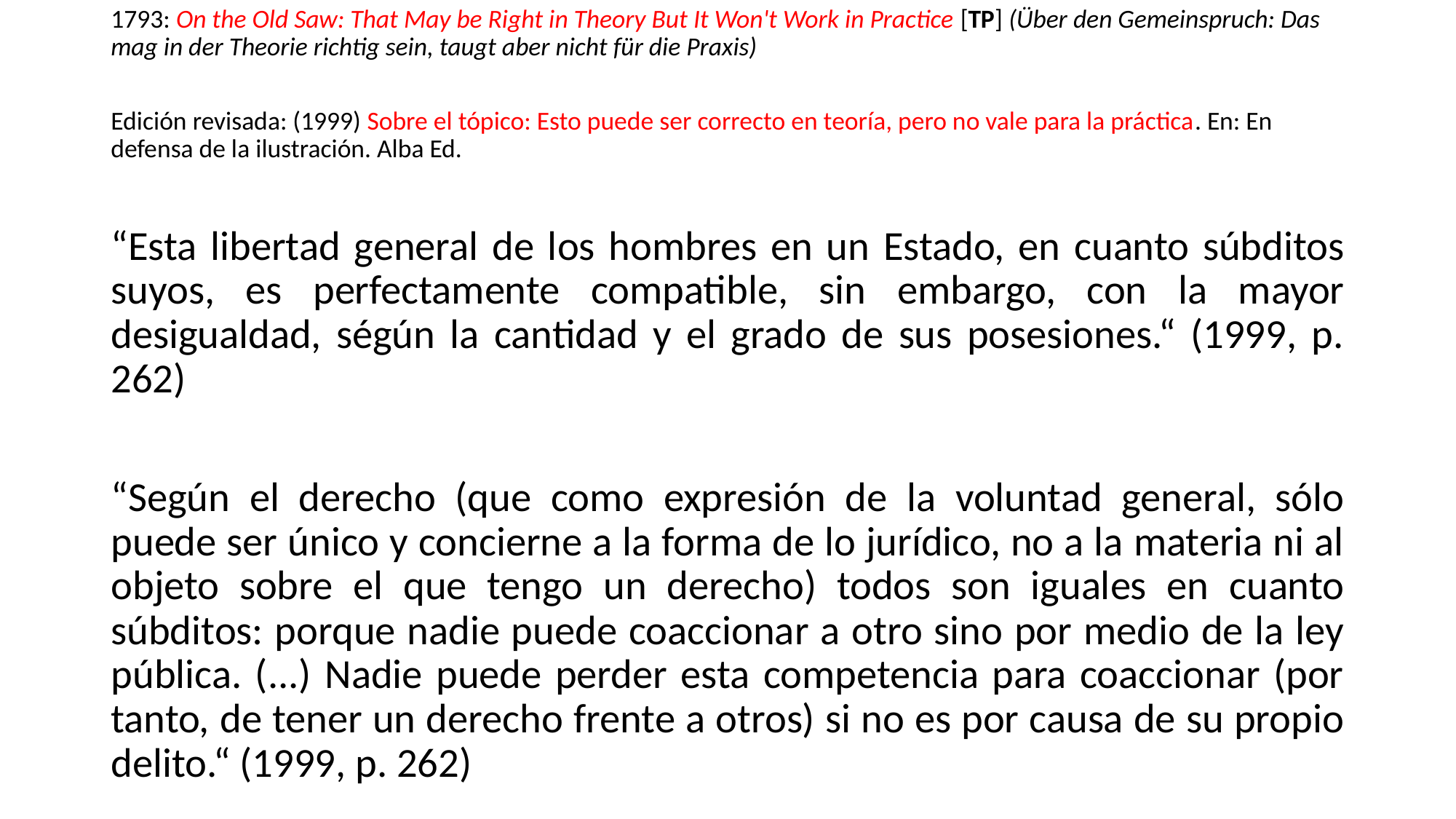

1793: On the Old Saw: That May be Right in Theory But It Won't Work in Practice [TP] (Über den Gemeinspruch: Das mag in der Theorie richtig sein, taugt aber nicht für die Praxis)

Edición revisada: (1999) Sobre el tópico: Esto puede ser correcto en teoría, pero no vale para la práctica. En: En defensa de la ilustración. Alba Ed.

“Esta libertad general de los hombres en un Estado, en cuanto súbditos suyos, es perfectamente compatible, sin embargo, con la mayor desigualdad, ségún la cantidad y el grado de sus posesiones.“ (1999, p. 262)

“Según el derecho (que como expresión de la voluntad general, sólo puede ser único y concierne a la forma de lo jurídico, no a la materia ni al objeto sobre el que tengo un derecho) todos son iguales en cuanto súbditos: porque nadie puede coaccionar a otro sino por medio de la ley pública. (...) Nadie puede perder esta competencia para coaccionar (por tanto, de tener un derecho frente a otros) si no es por causa de su propio delito.“ (1999, p. 262)